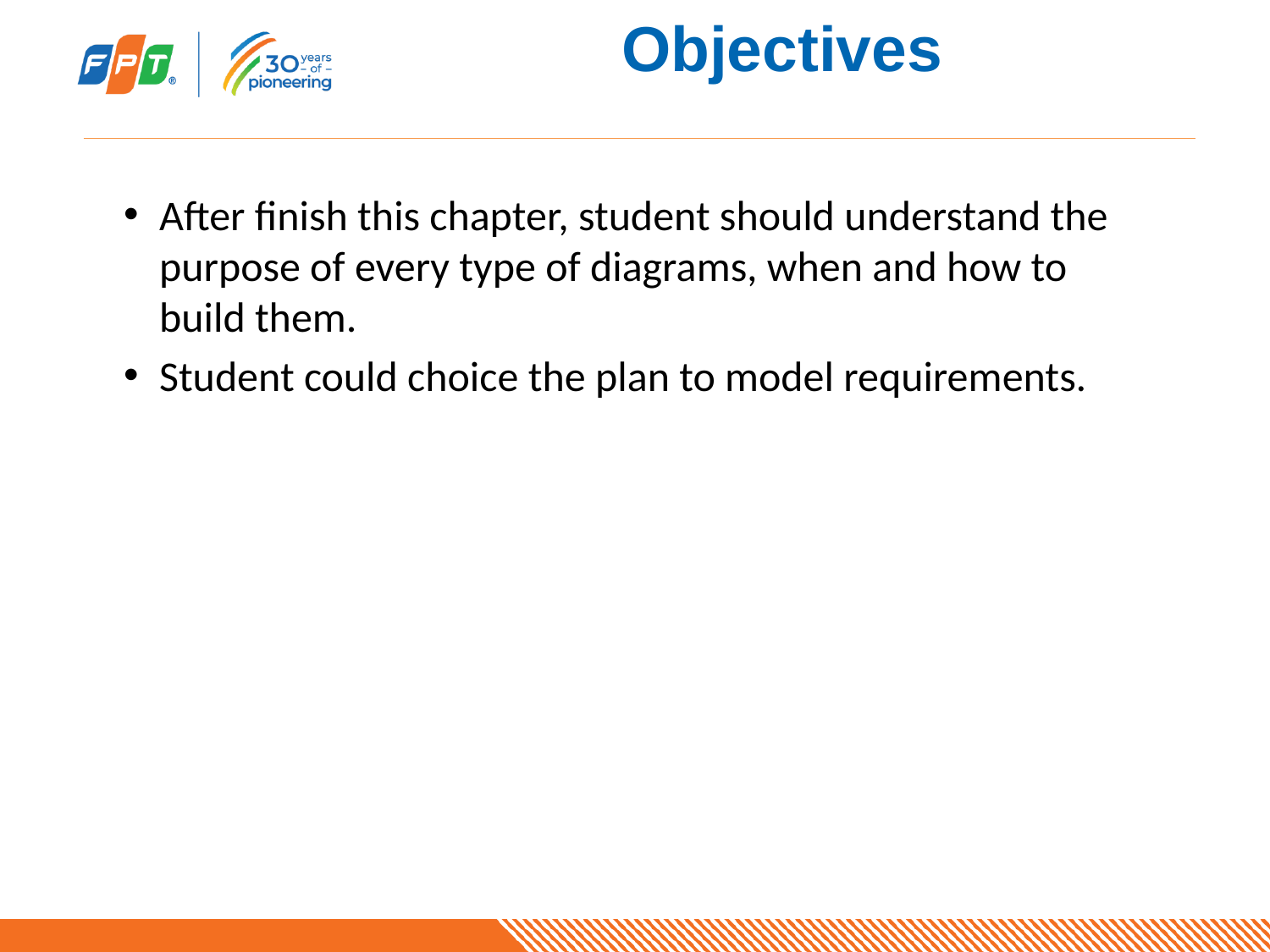

# Objectives
After finish this chapter, student should understand the purpose of every type of diagrams, when and how to build them.
Student could choice the plan to model requirements.